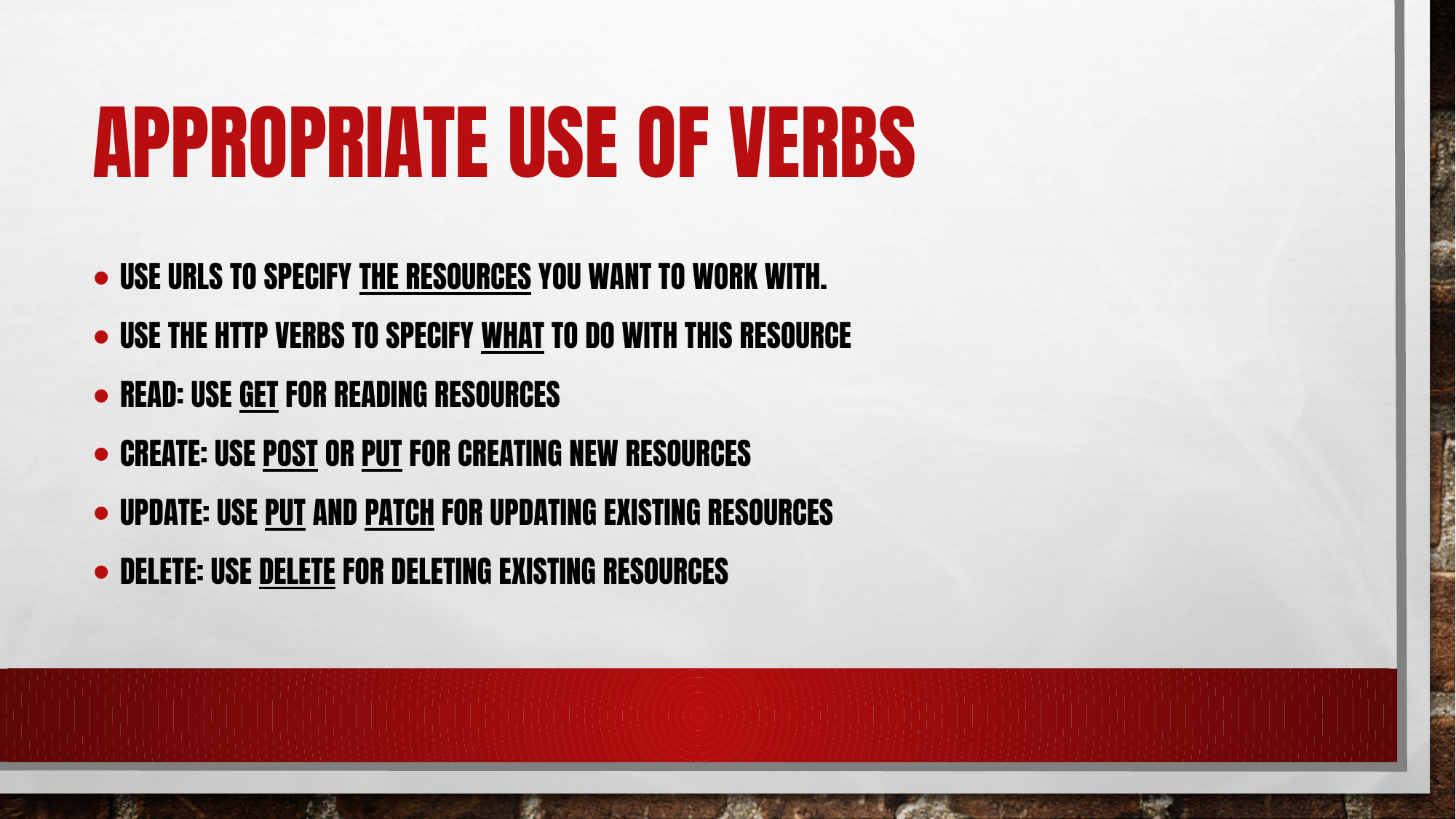

# Appropriate Use of Verbs
Use URLs to specify the resources you want to work with.
Use the HTTP verbs to specify what to do with this resource
Read: Use GET for reading resources
Create: Use POST or PUT for creating new resources
Update: Use PUT and PATCH for updating existing resources
Delete: Use DELETE for deleting existing resources